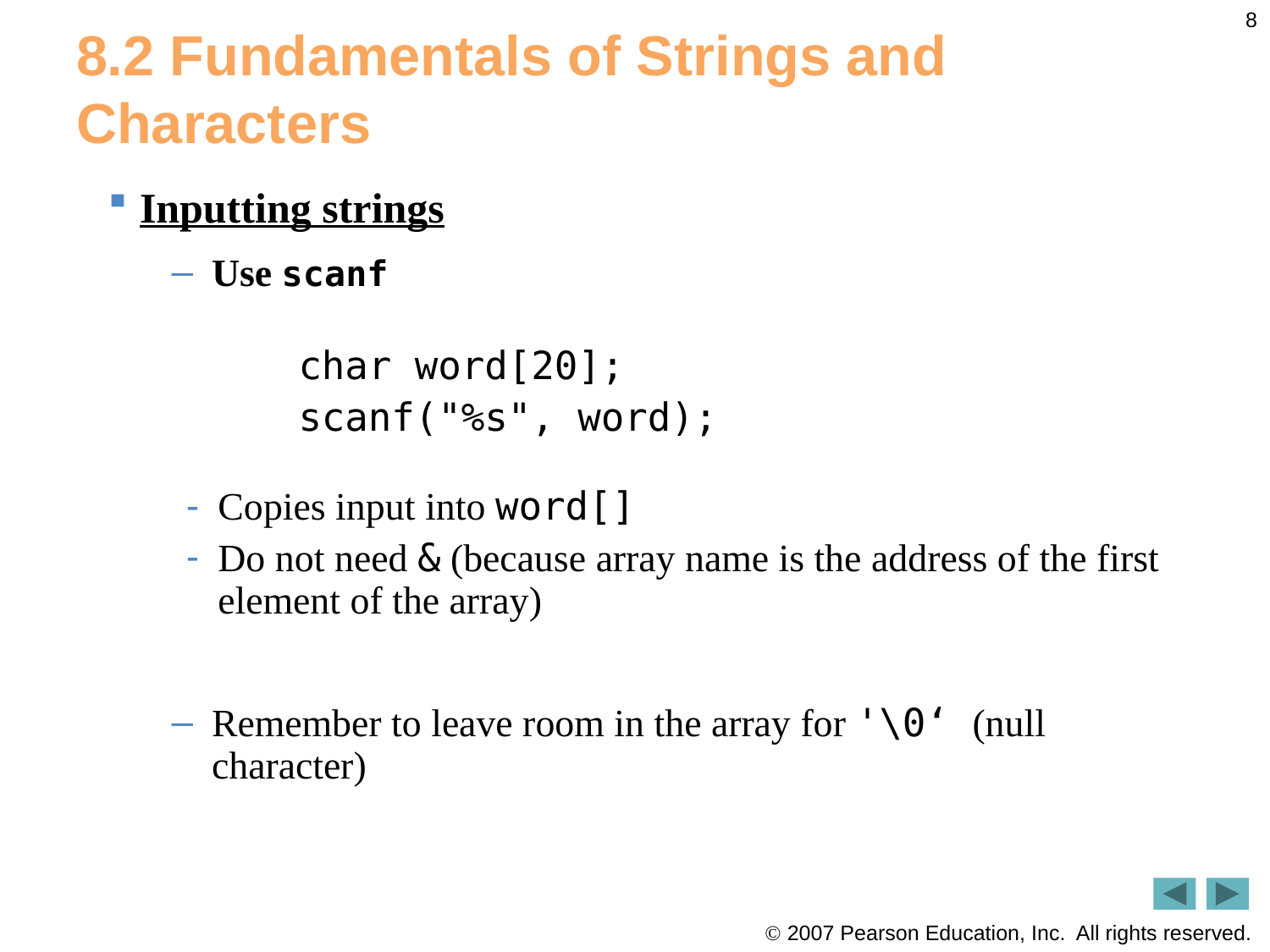

8
# 8.2 Fundamentals of Strings and Characters
Inputting strings
Use scanf

char word[20];
scanf("%s", word);

Copies input into word[]
Do not need & (because array name is the address of the first element of the array)

Remember to leave room in the array for '\0‘ (null character)